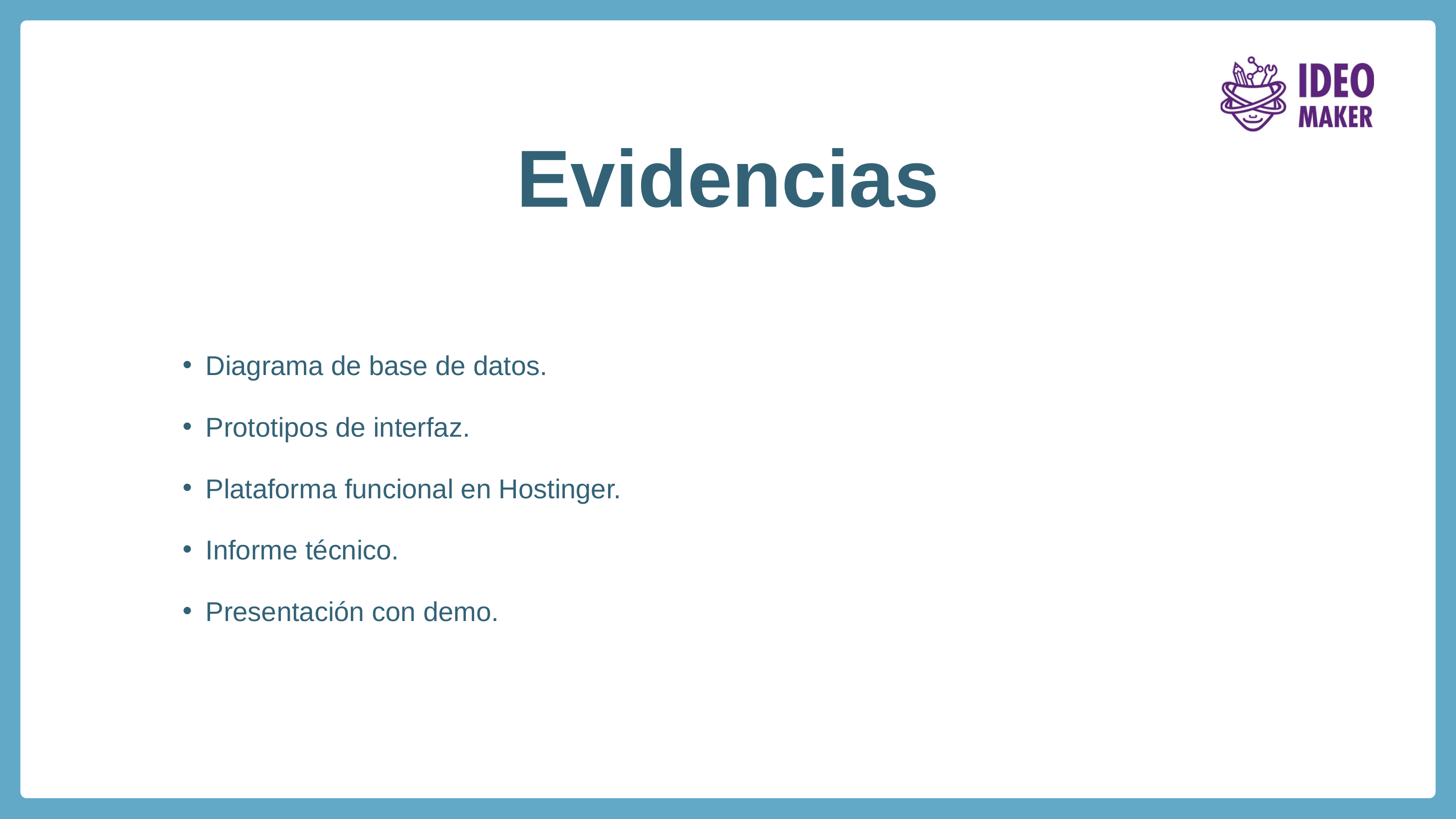

Evidencias
Diagrama de base de datos.

Prototipos de interfaz.

Plataforma funcional en Hostinger.

Informe técnico.

Presentación con demo.